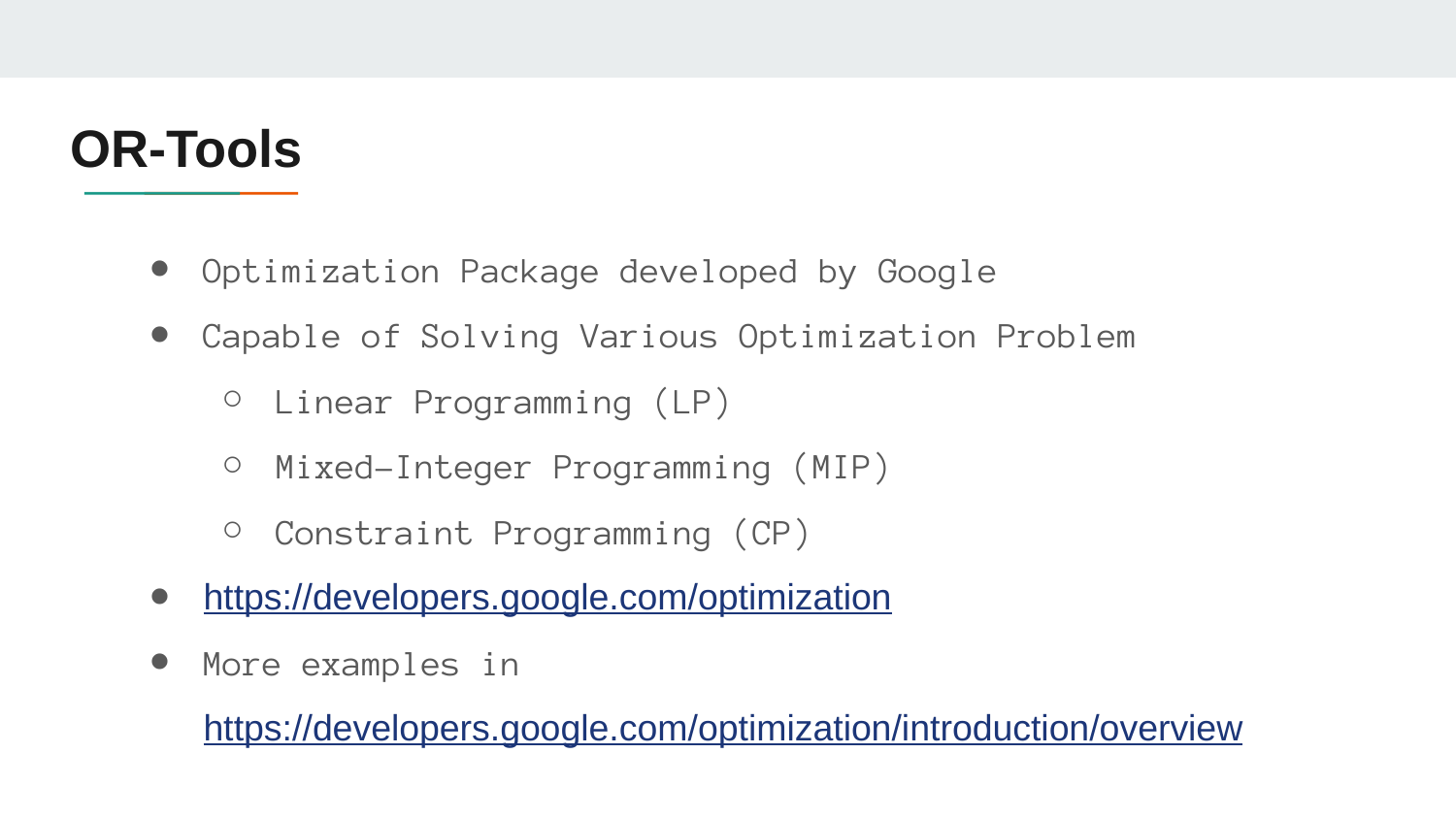

# OR-Tools
Optimization Package developed by Google
Capable of Solving Various Optimization Problem
Linear Programming (LP)
Mixed-Integer Programming (MIP)
Constraint Programming (CP)
https://developers.google.com/optimization
More examples in https://developers.google.com/optimization/introduction/overview